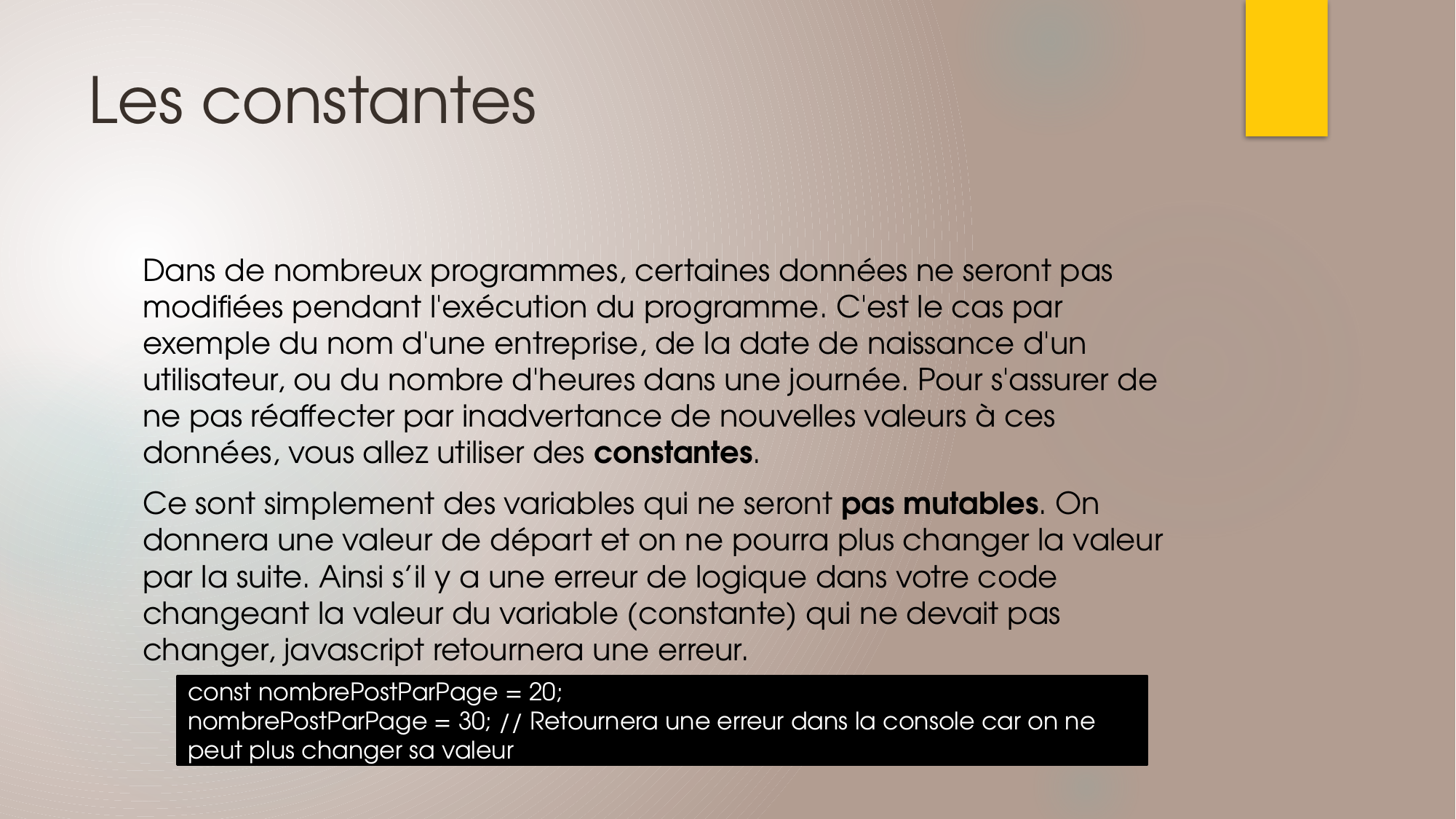

# Les constantes
Dans de nombreux programmes, certaines données ne seront pas modifiées pendant l'exécution du programme. C'est le cas par exemple du nom d'une entreprise, de la date de naissance d'un utilisateur, ou du nombre d'heures dans une journée. Pour s'assurer de ne pas réaffecter par inadvertance de nouvelles valeurs à ces données, vous allez utiliser des constantes.
Ce sont simplement des variables qui ne seront pas mutables. On donnera une valeur de départ et on ne pourra plus changer la valeur par la suite. Ainsi s’il y a une erreur de logique dans votre code changeant la valeur du variable (constante) qui ne devait pas changer, javascript retournera une erreur.
const nombrePostParPage = 20;
nombrePostParPage = 30; // Retournera une erreur dans la console car on ne peut plus changer sa valeur